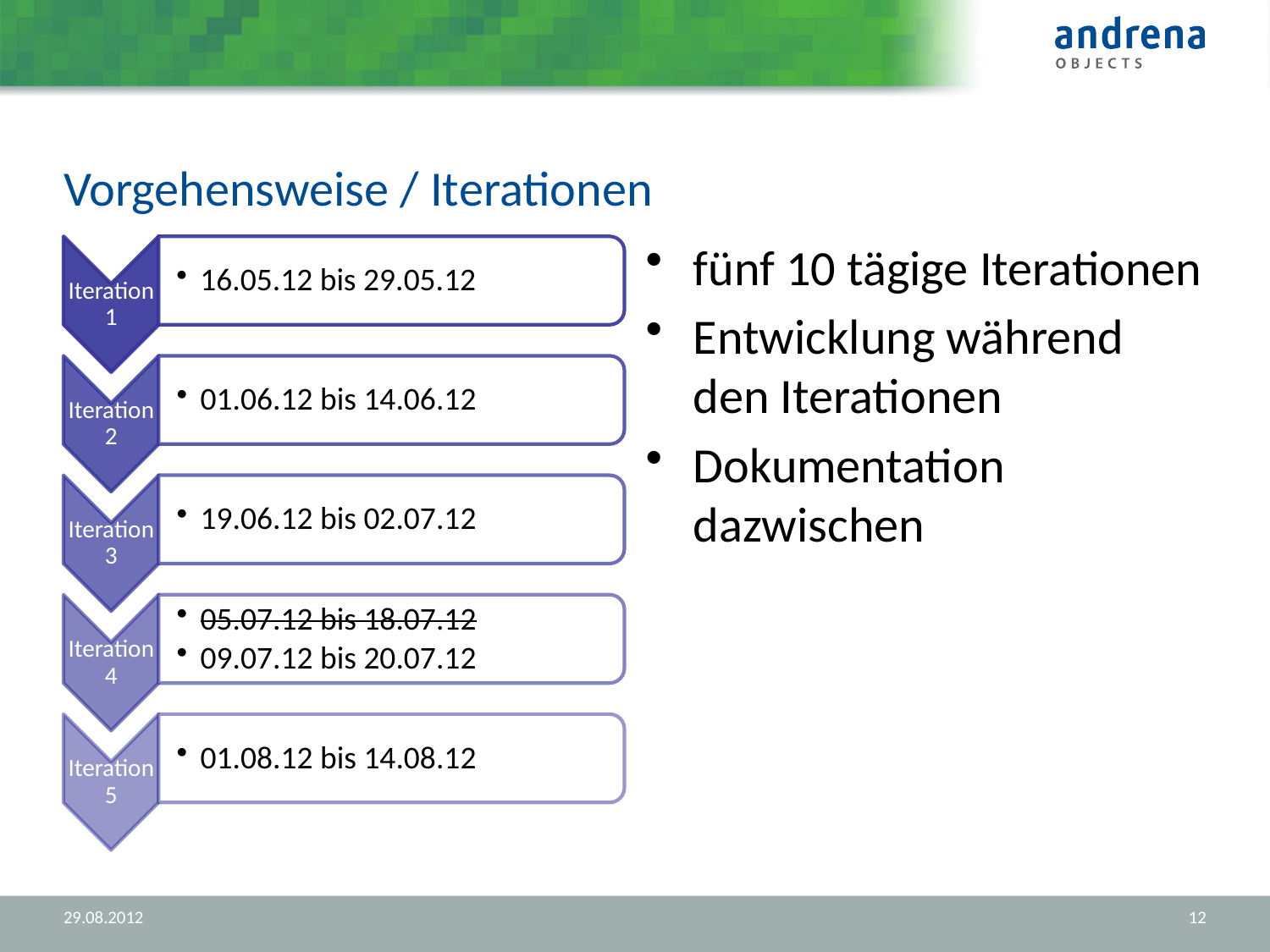

# Vorgehensweise / Iterationen
Iteration 1
16.05.12 bis 29.05.12
Iteration 2
01.06.12 bis 14.06.12
Iteration 3
19.06.12 bis 02.07.12
Iteration 4
05.07.12 bis 18.07.12
09.07.12 bis 20.07.12
Iteration 5
01.08.12 bis 14.08.12
fünf 10 tägige Iterationen
Entwicklung während den Iterationen
Dokumentation dazwischen
29.08.2012
12